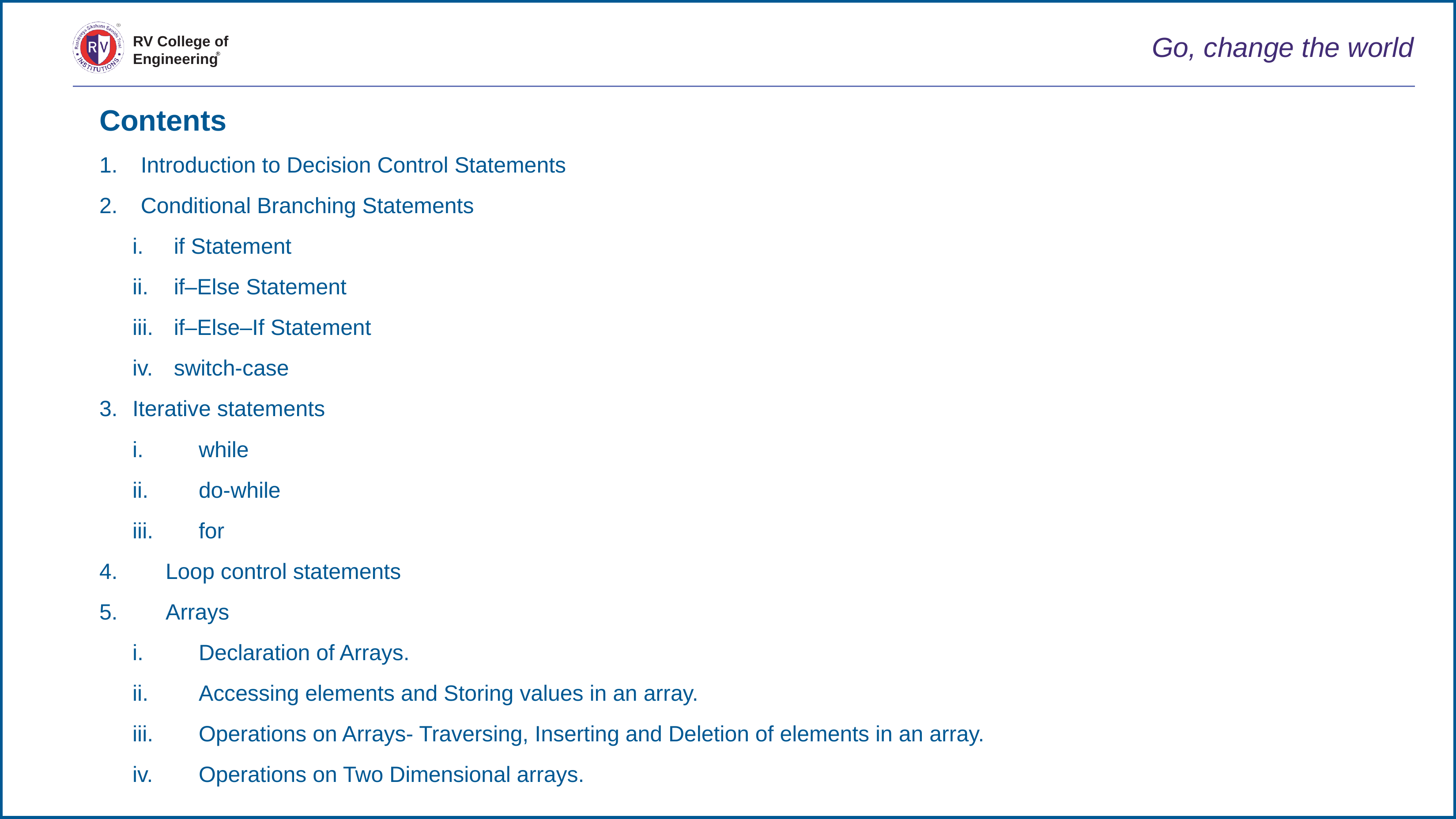

# Go, change the world
RV College of
Engineering

Contents
Introduction to Decision Control Statements
Conditional Branching Statements
if Statement
if–Else Statement
if–Else–If Statement
switch-case
Iterative statements
while
do-while
for
Loop control statements
Arrays
Declaration of Arrays.
Accessing elements and Storing values in an array.
Operations on Arrays- Traversing, Inserting and Deletion of elements in an array.
Operations on Two Dimensional arrays.